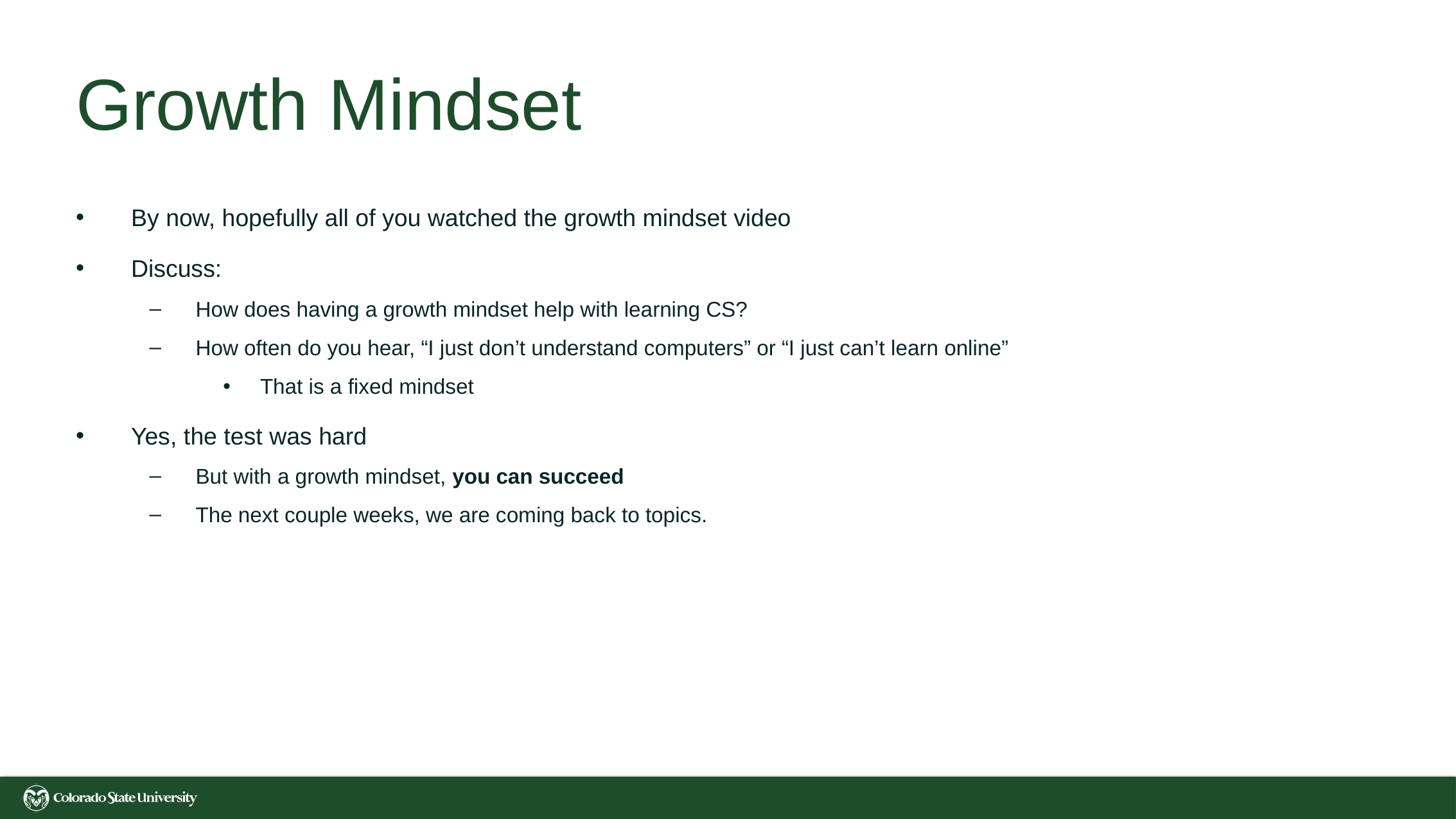

# Growth Mindset
By now, hopefully all of you watched the growth mindset video
Discuss:
How does having a growth mindset help with learning CS?
How often do you hear, “I just don’t understand computers” or “I just can’t learn online”
That is a fixed mindset
Yes, the test was hard
But with a growth mindset, you can succeed
The next couple weeks, we are coming back to topics.